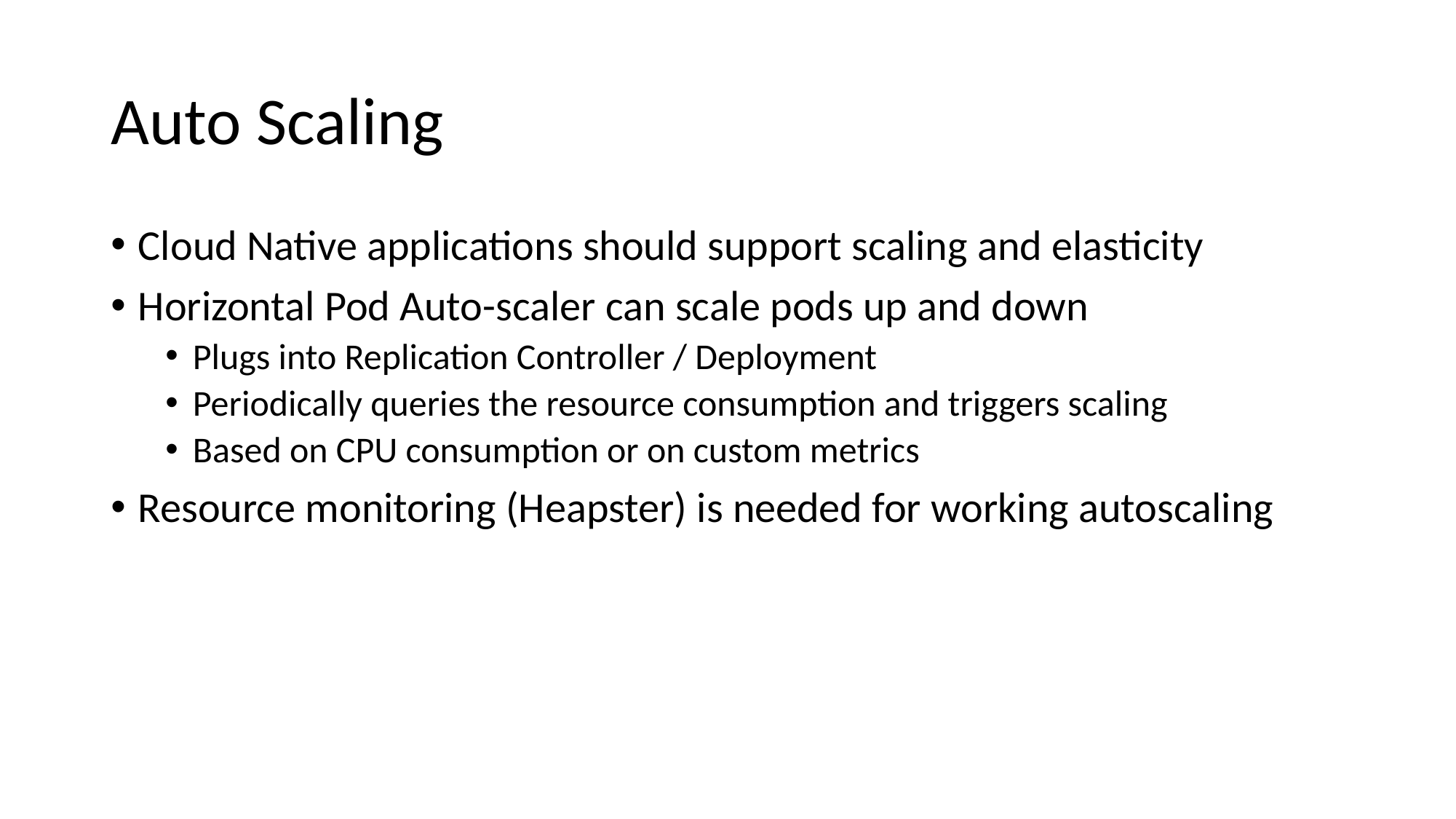

# Auto Scaling
Cloud Native applications should support scaling and elasticity
Horizontal Pod Auto-scaler can scale pods up and down
Plugs into Replication Controller / Deployment
Periodically queries the resource consumption and triggers scaling
Based on CPU consumption or on custom metrics
Resource monitoring (Heapster) is needed for working autoscaling